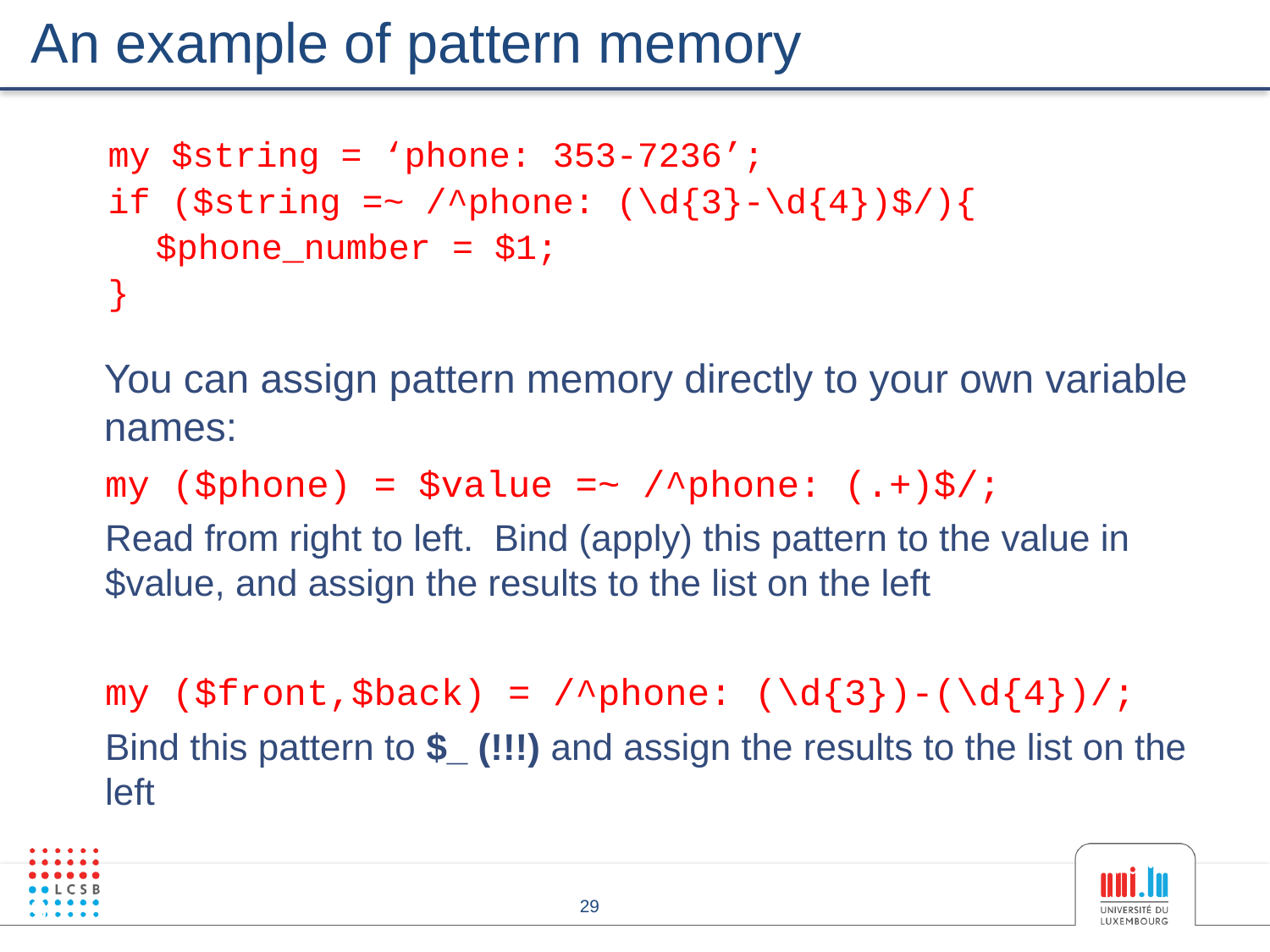

# An example of pattern memory
my $string = ‘phone: 353-7236’;
if ($string =~ /^phone: (\d{3}-\d{4})$/){
	$phone_number = $1;
}
You can assign pattern memory directly to your own variable names:
my ($phone) = $value =~ /^phone: (.+)$/;
Read from right to left.  Bind (apply) this pattern to the value in $value, and assign the results to the list on the left

my ($front,$back) = /^phone: (\d{3})-(\d{4})/;
Bind this pattern to $_ (!!!) and assign the results to the list on the left
29